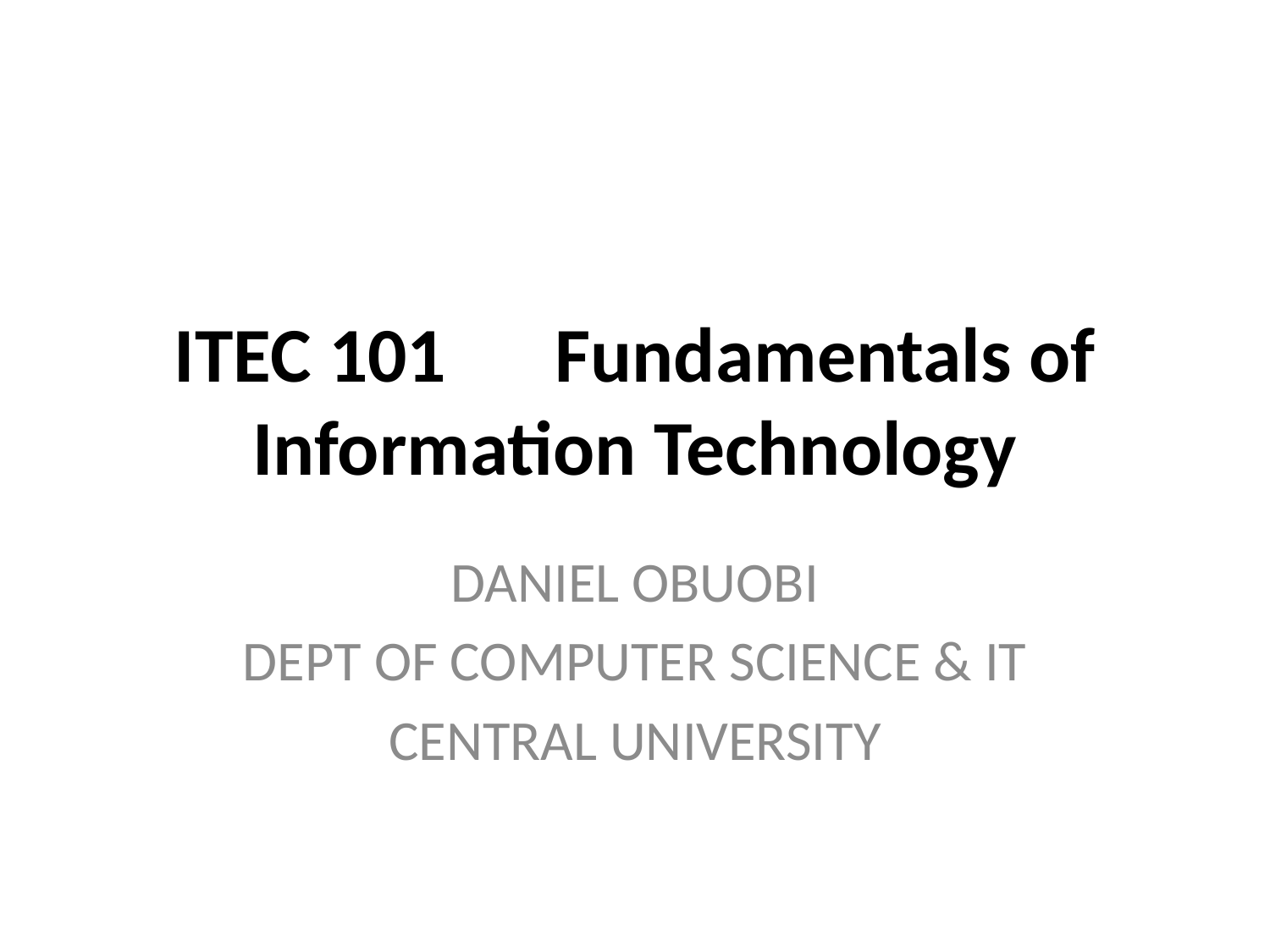

# ITEC 101 	Fundamentals of Information Technology
DANIEL OBUOBI
DEPT OF COMPUTER SCIENCE & IT
CENTRAL UNIVERSITY